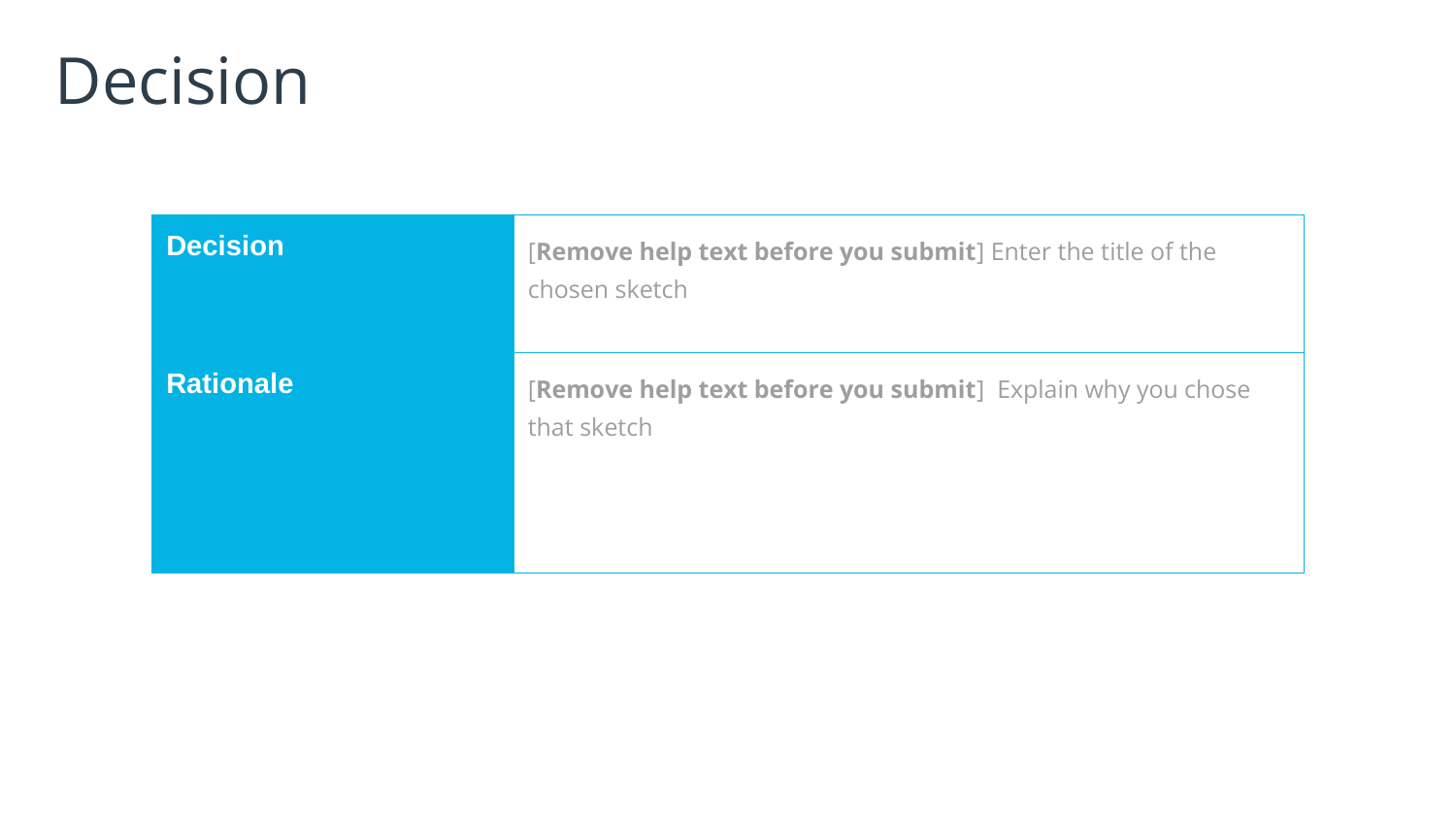

# Decision
| Decision | [Remove help text before you submit] Enter the title of the chosen sketch |
| --- | --- |
| Rationale | [Remove help text before you submit] Explain why you chose that sketch |